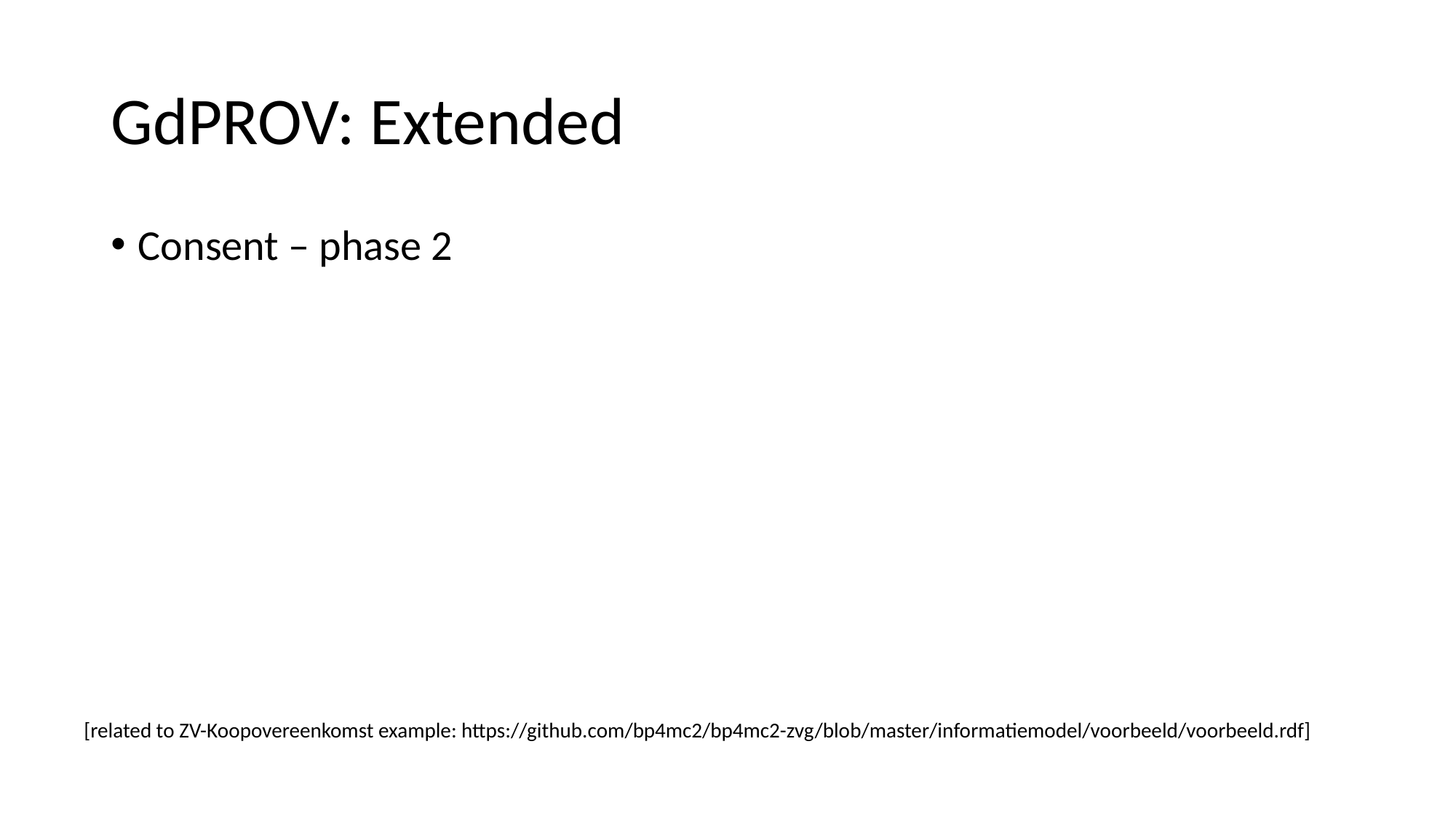

# GdPROV: Extended
Consent – phase 2
[related to ZV-Koopovereenkomst example: https://github.com/bp4mc2/bp4mc2-zvg/blob/master/informatiemodel/voorbeeld/voorbeeld.rdf]